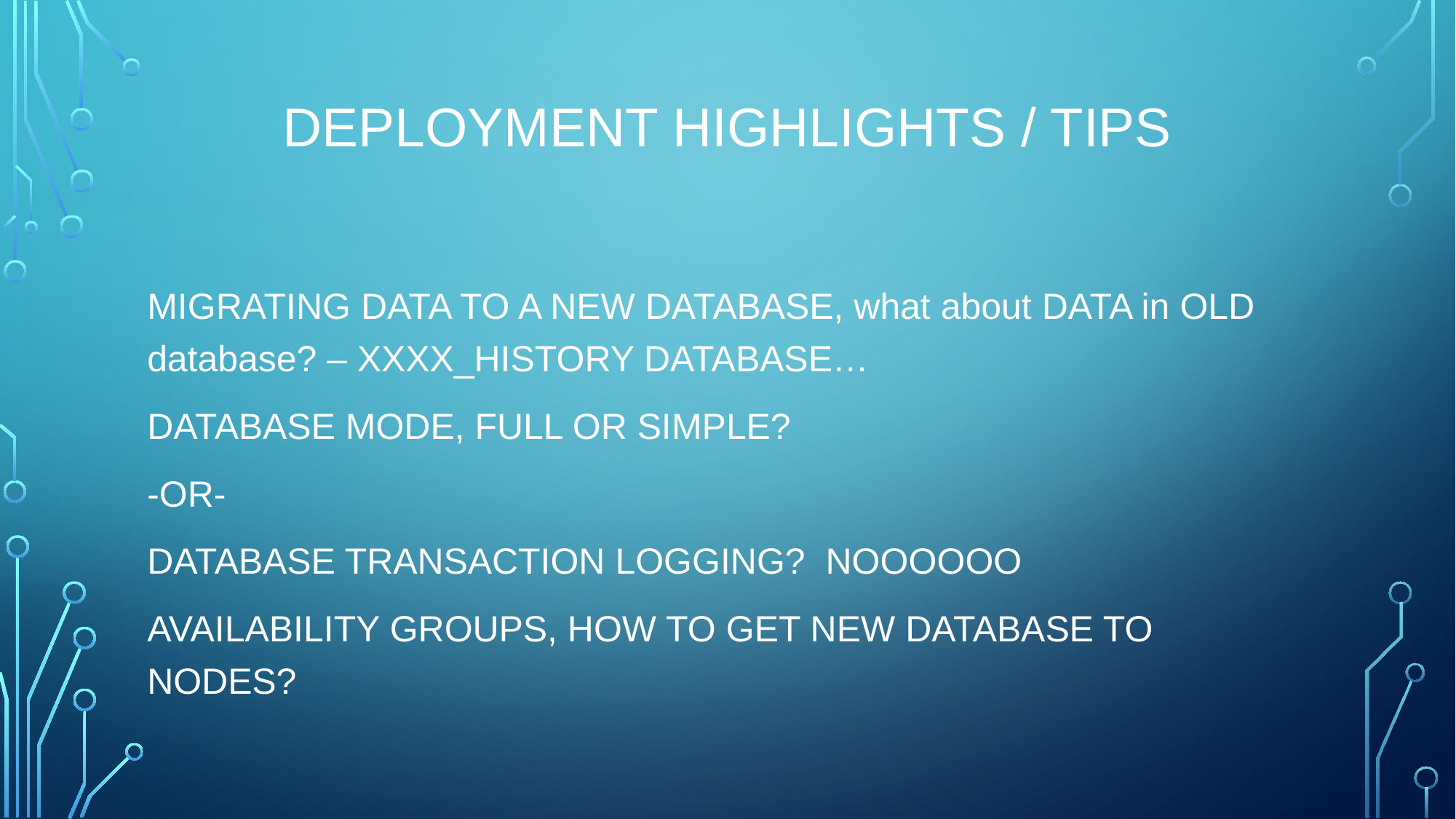

# deployment HIGHLIGHTS / TIPS
MIGRATING DATA TO A NEW DATABASE, what about DATA in OLD database? – XXXX_HISTORY DATABASE…
DATABASE MODE, FULL OR SIMPLE?
-OR-
DATABASE TRANSACTION LOGGING?  NOOOOOO
AVAILABILITY GROUPS, HOW TO GET NEW DATABASE TO NODES?